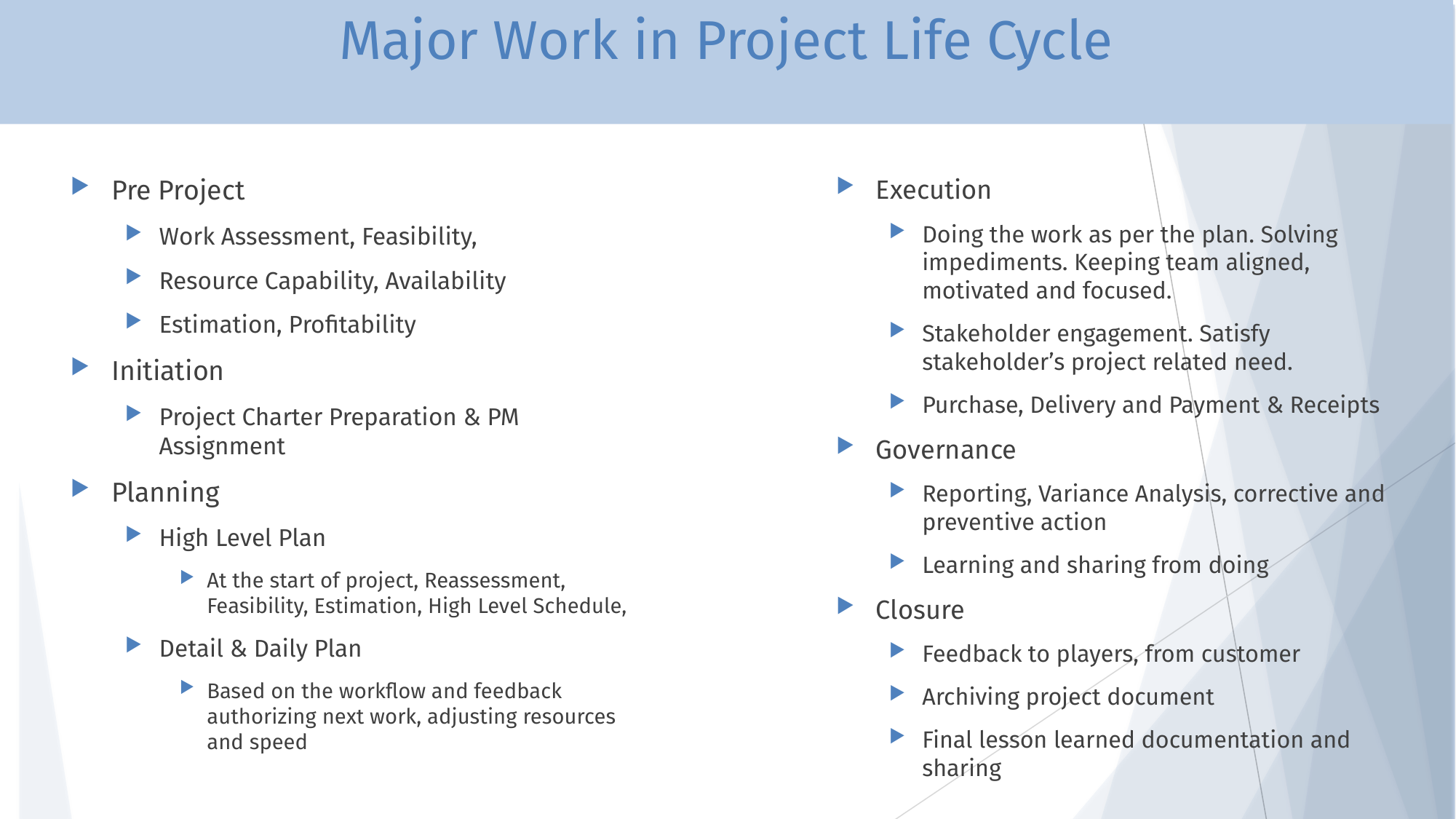

# Major Work in Project Life Cycle
Pre Project
Work Assessment, Feasibility,
Resource Capability, Availability
Estimation, Profitability
Initiation
Project Charter Preparation & PM Assignment
Planning
High Level Plan
At the start of project, Reassessment, Feasibility, Estimation, High Level Schedule,
Detail & Daily Plan
Based on the workflow and feedback authorizing next work, adjusting resources and speed
Execution
Doing the work as per the plan. Solving impediments. Keeping team aligned, motivated and focused.
Stakeholder engagement. Satisfy stakeholder’s project related need.
Purchase, Delivery and Payment & Receipts
Governance
Reporting, Variance Analysis, corrective and preventive action
Learning and sharing from doing
Closure
Feedback to players, from customer
Archiving project document
Final lesson learned documentation and sharing